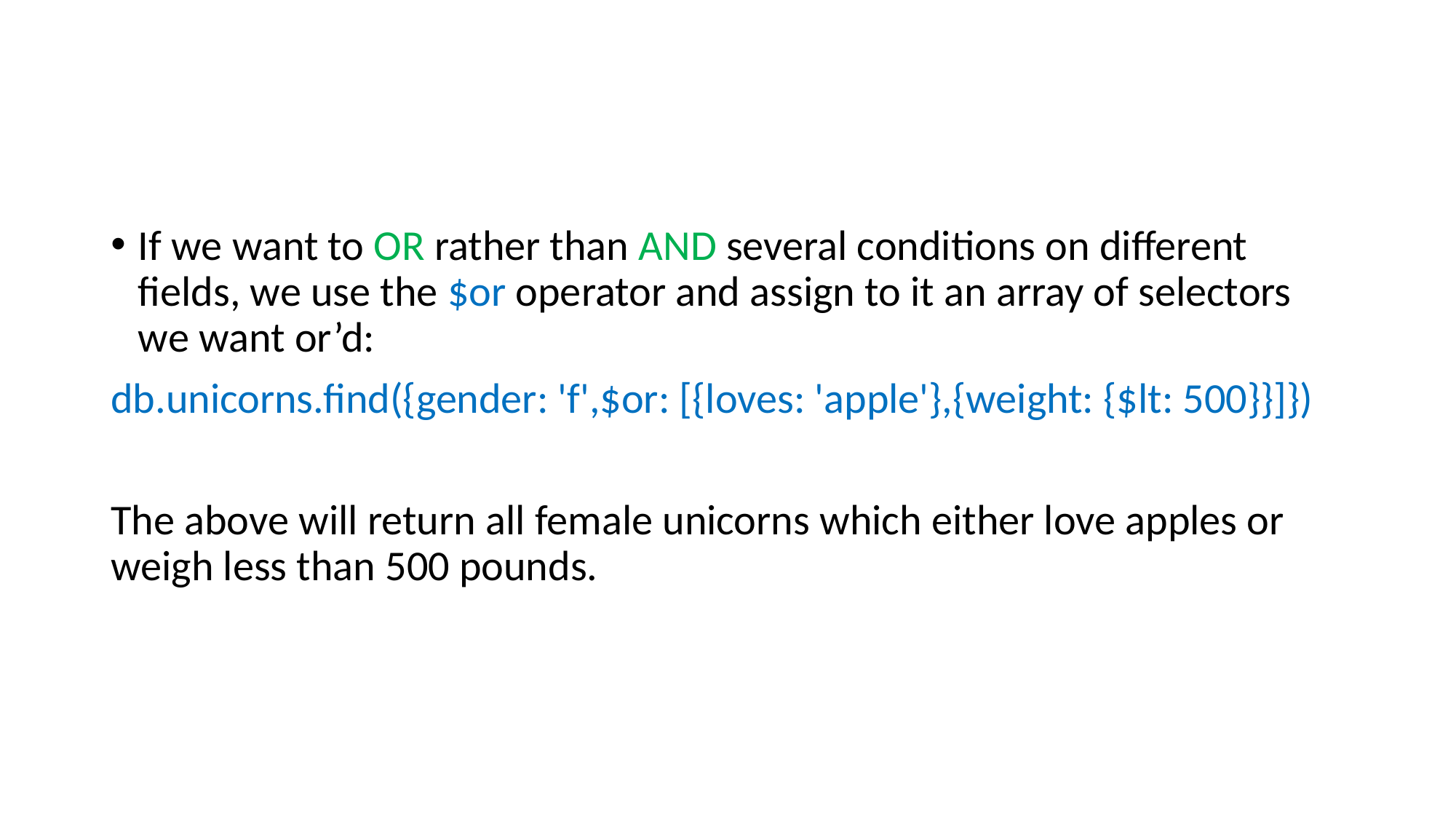

#
If we want to OR rather than AND several conditions on different fields, we use the $or operator and assign to it an array of selectors we want or’d:
db.unicorns.find({gender: 'f',$or: [{loves: 'apple'},{weight: {$lt: 500}}]})

The above will return all female unicorns which either love apples or weigh less than 500 pounds.